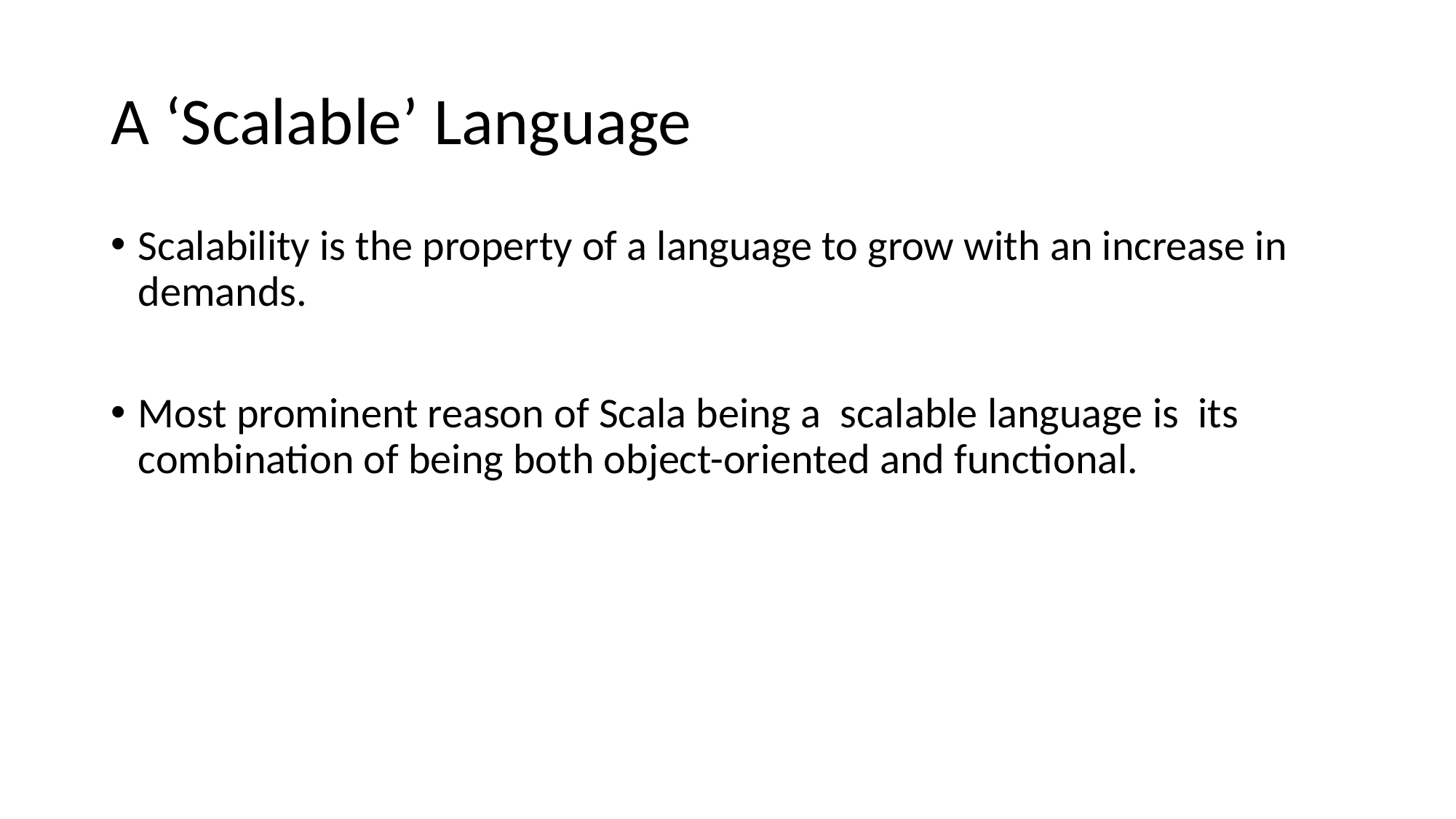

# A ‘Scalable’ Language
Scalability is the property of a language to grow with an increase in demands.

Most prominent reason of Scala being a  scalable language is  its combination of being both object-oriented and functional.